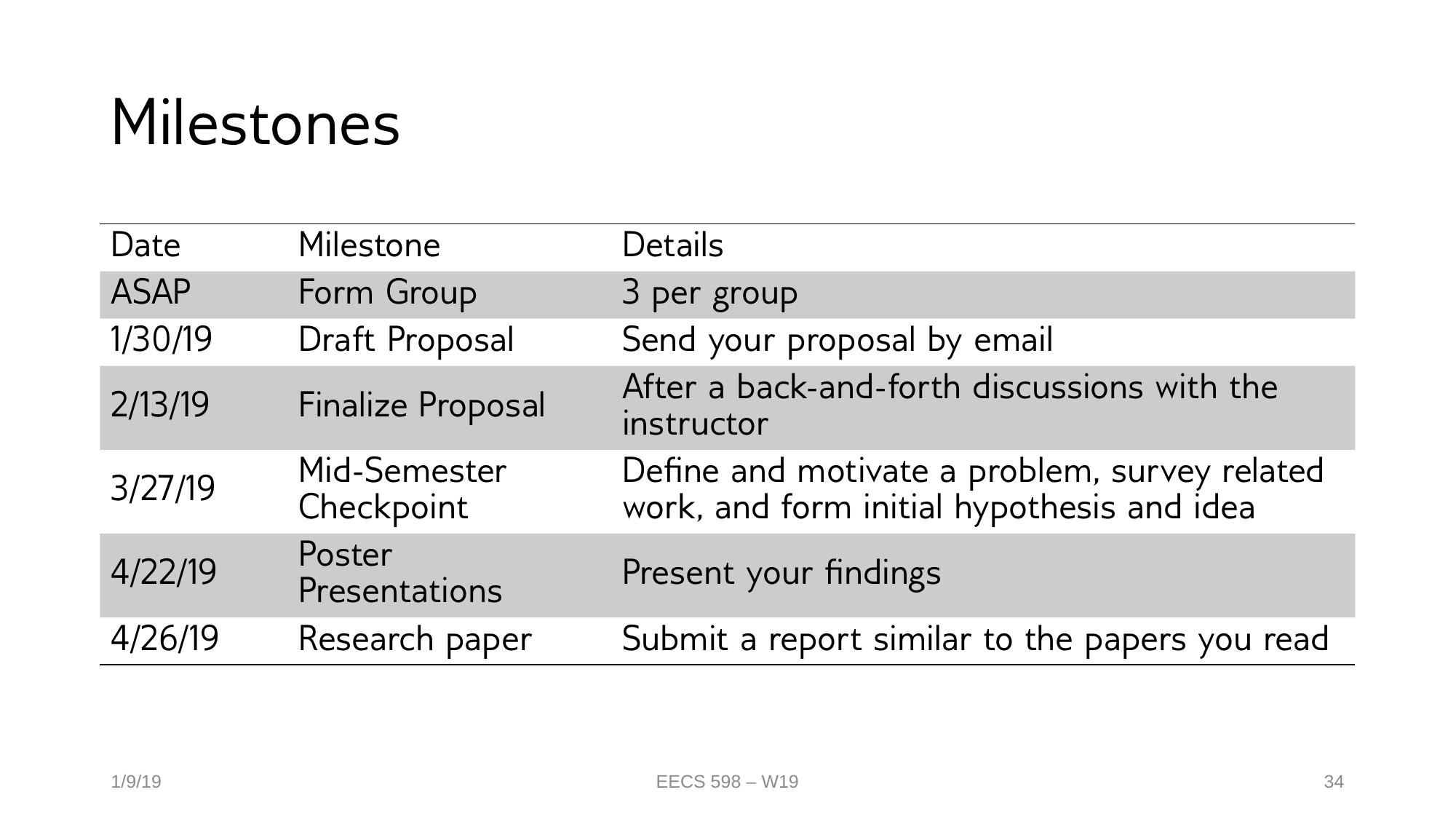

# Milestones
| Date | Milestone | Details |
| --- | --- | --- |
| ASAP | Form Group | 3 per group |
| 1/30/19 | Draft Proposal | Send your proposal by email |
| 2/13/19 | Finalize Proposal | After a back-and-forth discussions with the instructor |
| 3/27/19 | Mid-Semester Checkpoint | Define and motivate a problem, survey related work, and form initial hypothesis and idea |
| 4/22/19 | Poster Presentations | Present your findings |
| 4/26/19 | Research paper | Submit a report similar to the papers you read |
1/9/19
EECS 598 – W19
34